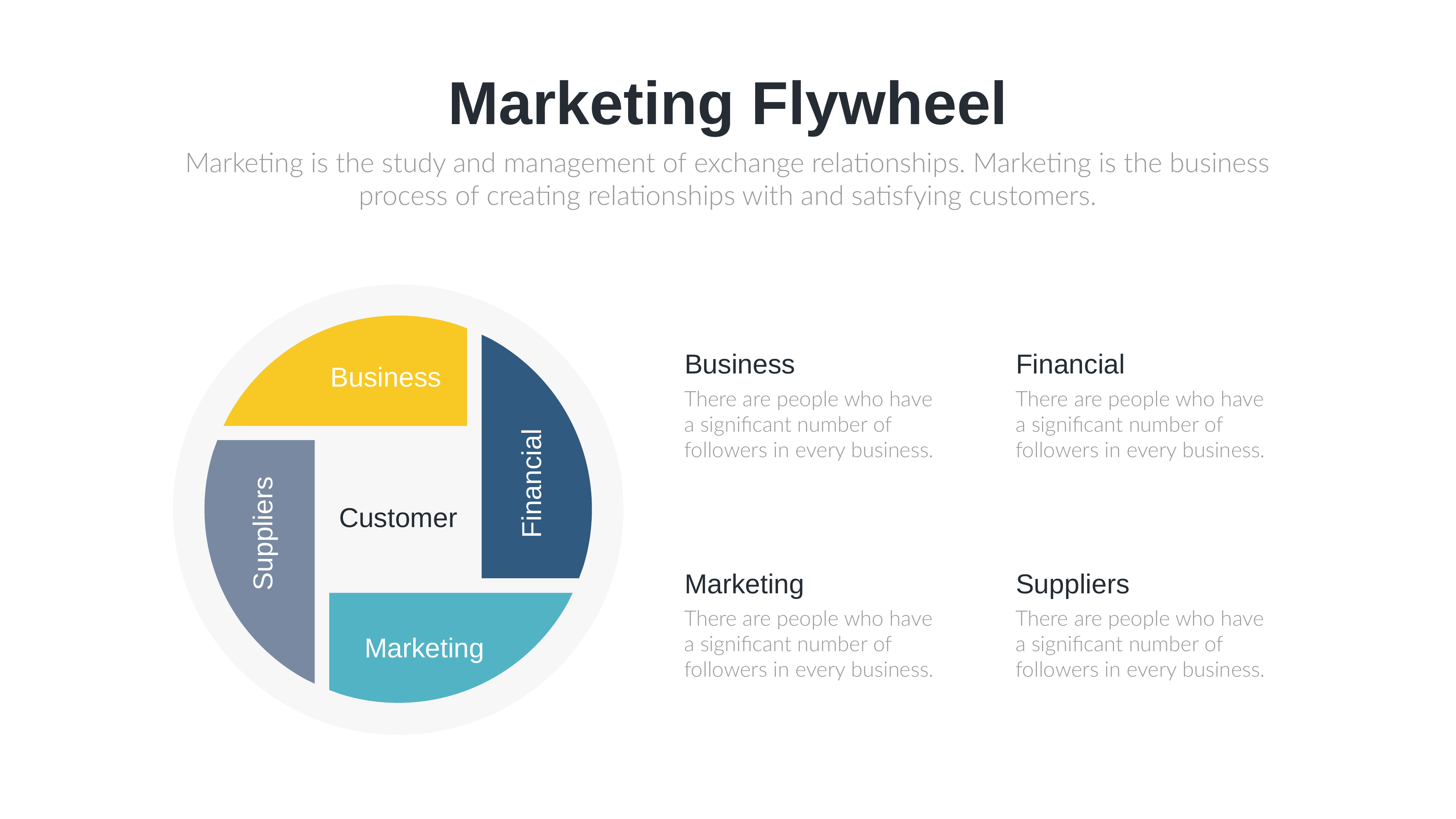

Marketing Flywheel
Marketing is the study and management of exchange relationships. Marketing is the business process of creating relationships with and satisfying customers.

Business
Financial
Customer
Suppliers
Marketing
Business
Financial
There are people who have a significant number of followers in every business.
There are people who have a significant number of followers in every business.
Marketing
Suppliers
There are people who have a significant number of followers in every business.
There are people who have a significant number of followers in every business.